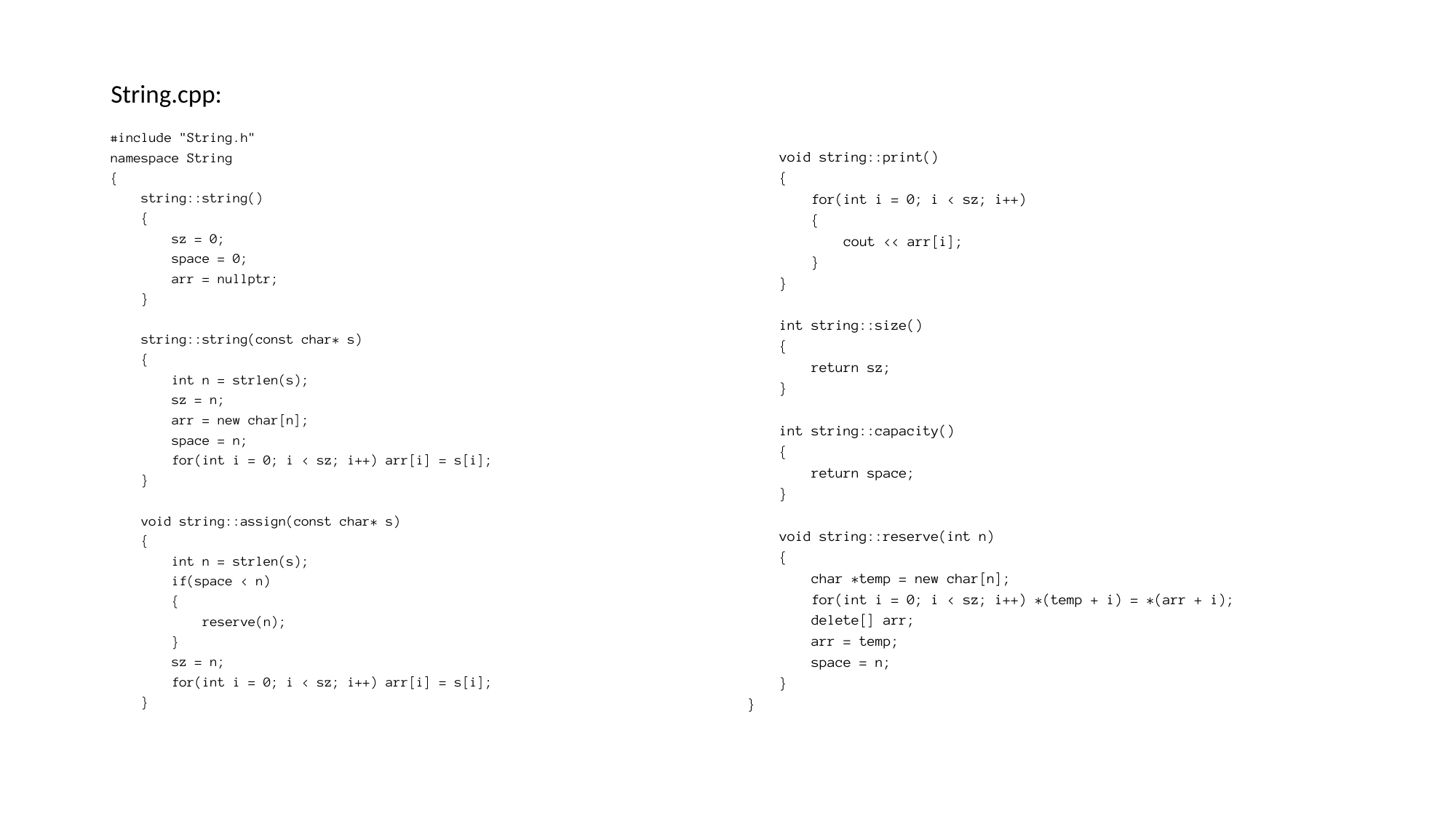

void string::print()
    {
        for(int i = 0; i < sz; i++)
        {
            cout << arr[i];
        }
    }

    int string::size()
    {
        return sz;
    }

    int string::capacity()
    {
        return space;
    }

    void string::reserve(int n)
    {
        char *temp = new char[n];
        for(int i = 0; i < sz; i++) *(temp + i) = *(arr + i);
        delete[] arr;
        arr = temp;
        space = n;
    }
}
String.cpp:

#include "String.h"
namespace String
{
    string::string()
    {
        sz = 0;
        space = 0;
        arr = nullptr;
    }

    string::string(const char* s)
    {
        int n = strlen(s);
        sz = n;
        arr = new char[n];
        space = n;
        for(int i = 0; i < sz; i++) arr[i] = s[i];
    }

    void string::assign(const char* s)
    {
        int n = strlen(s);
        if(space < n)
        {
            reserve(n);
        }
        sz = n;
        for(int i = 0; i < sz; i++) arr[i] = s[i];
    }